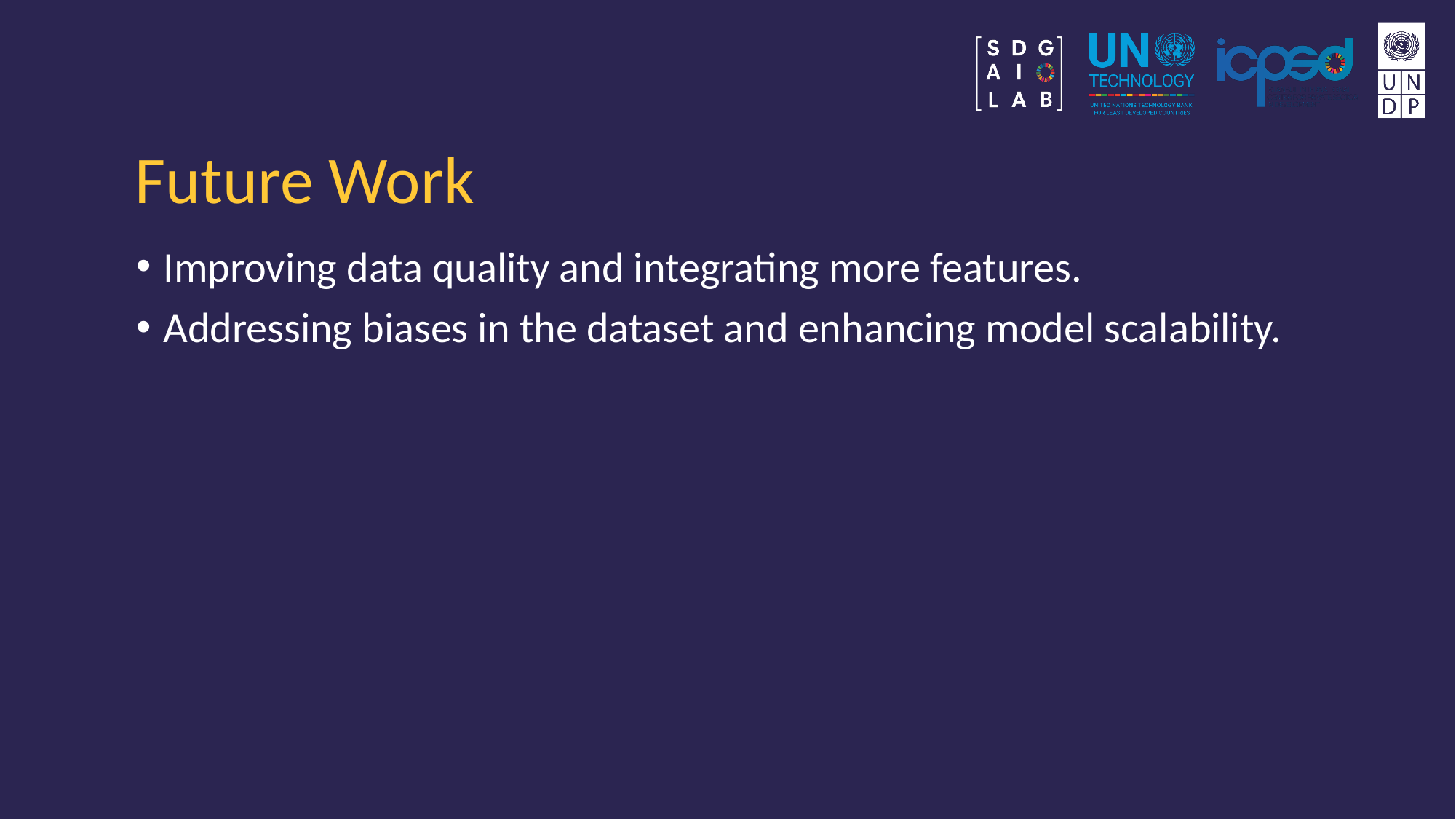

# Future Work
Improving data quality and integrating more features.
Addressing biases in the dataset and enhancing model scalability.